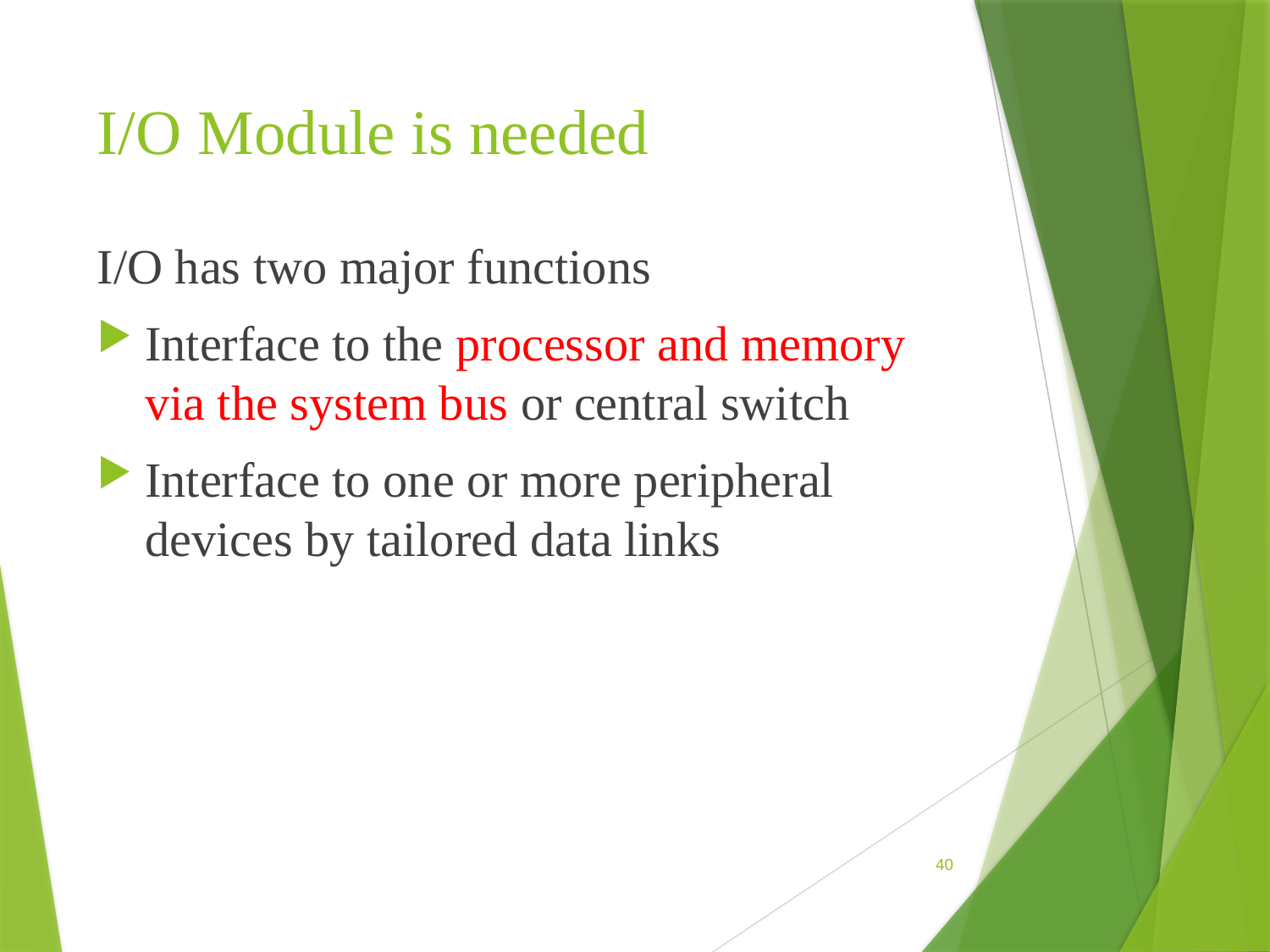

# I/O Module is needed
I/O has two major functions
Interface to the processor and memory via the system bus or central switch
Interface to one or more peripheral devices by tailored data links
40